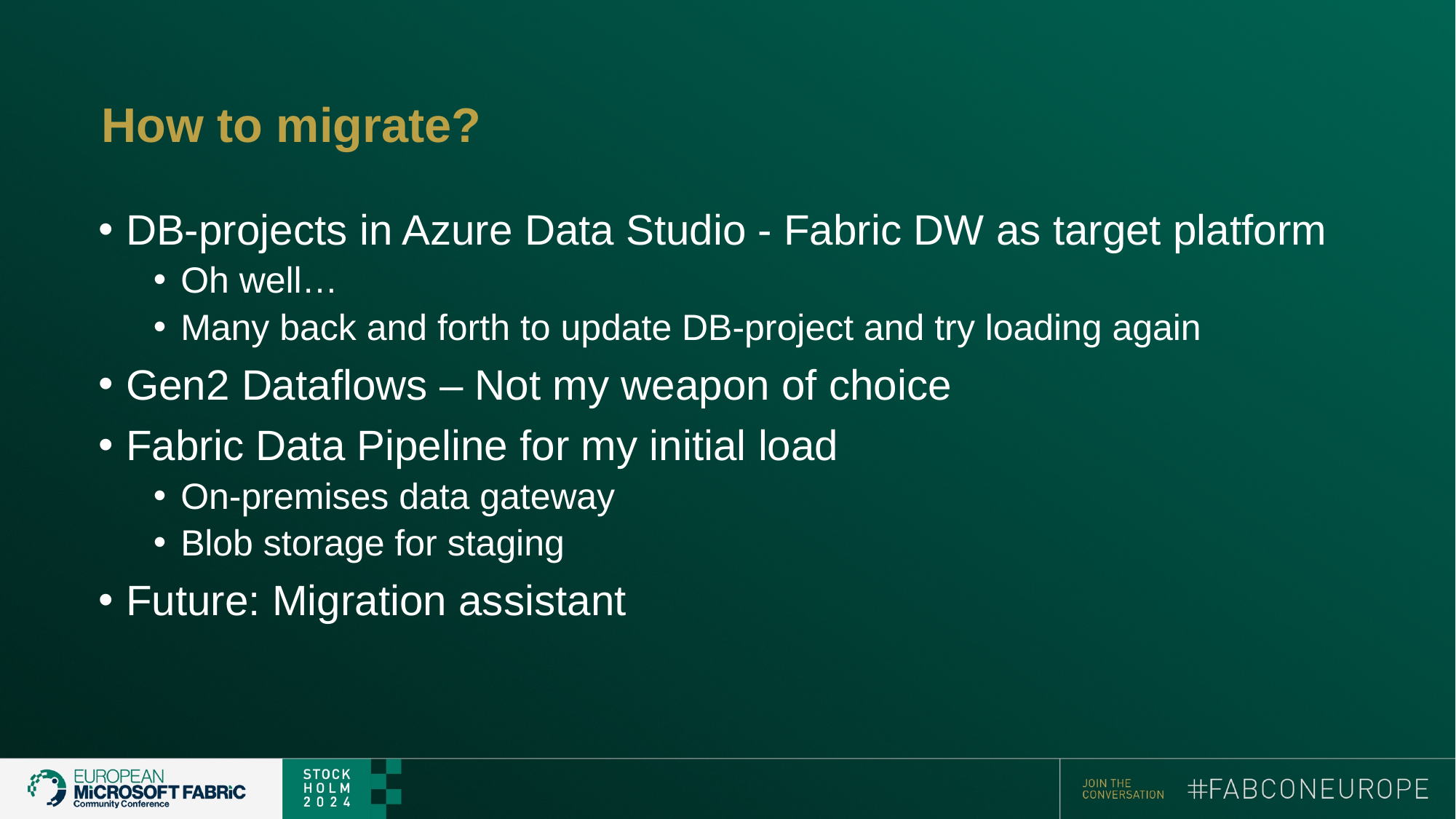

# How to migrate?
DB-projects in Azure Data Studio - Fabric DW as target platform
Oh well…
Many back and forth to update DB-project and try loading again
Gen2 Dataflows – Not my weapon of choice
Fabric Data Pipeline for my initial load
On-premises data gateway
Blob storage for staging
Future: Migration assistant